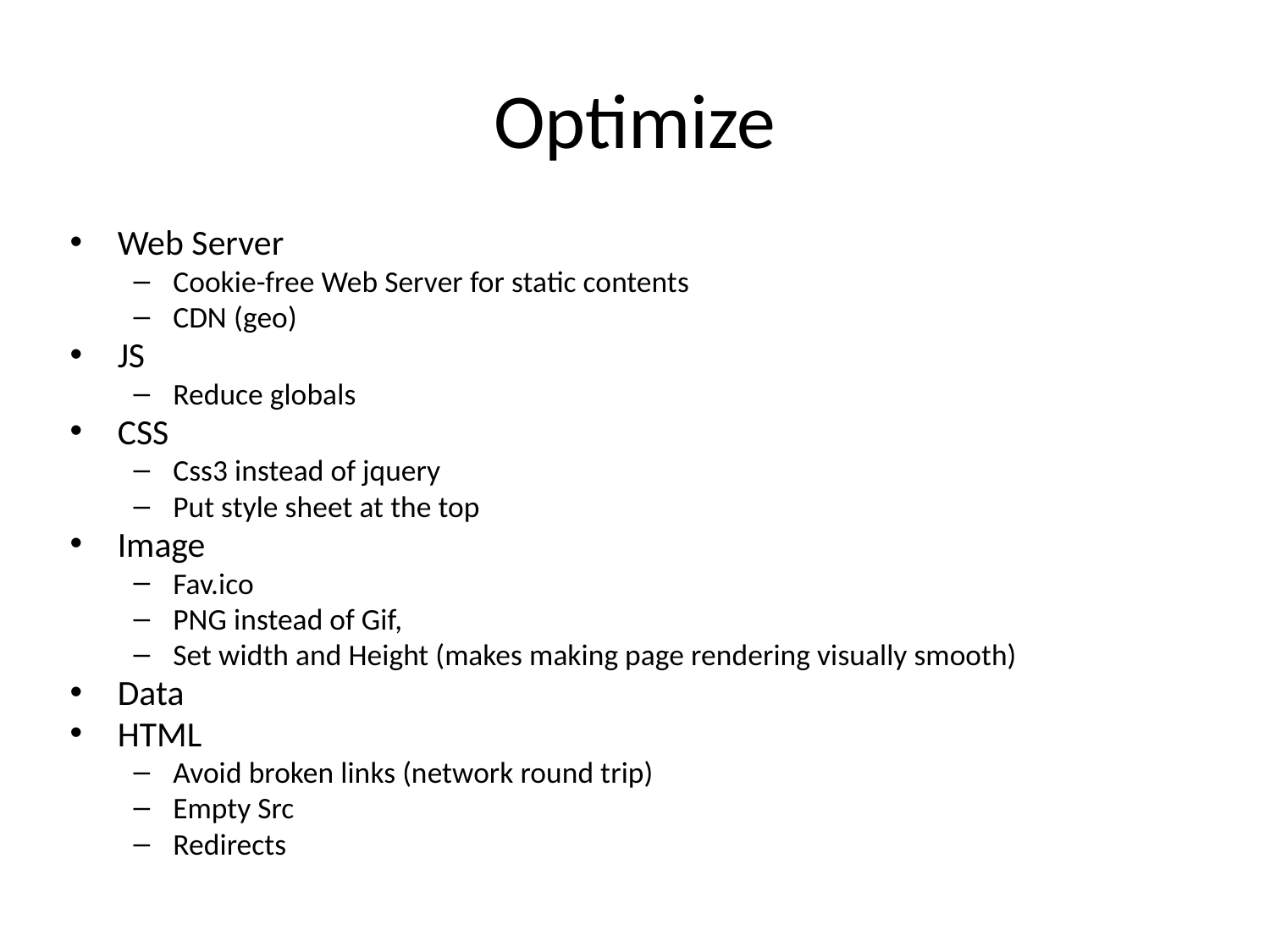

# Optimize
Web Server
Cookie-free Web Server for static contents
CDN (geo)
JS
Reduce globals
CSS
Css3 instead of jquery
Put style sheet at the top
Image
Fav.ico
PNG instead of Gif,
Set width and Height (makes making page rendering visually smooth)
Data
HTML
Avoid broken links (network round trip)
Empty Src
Redirects